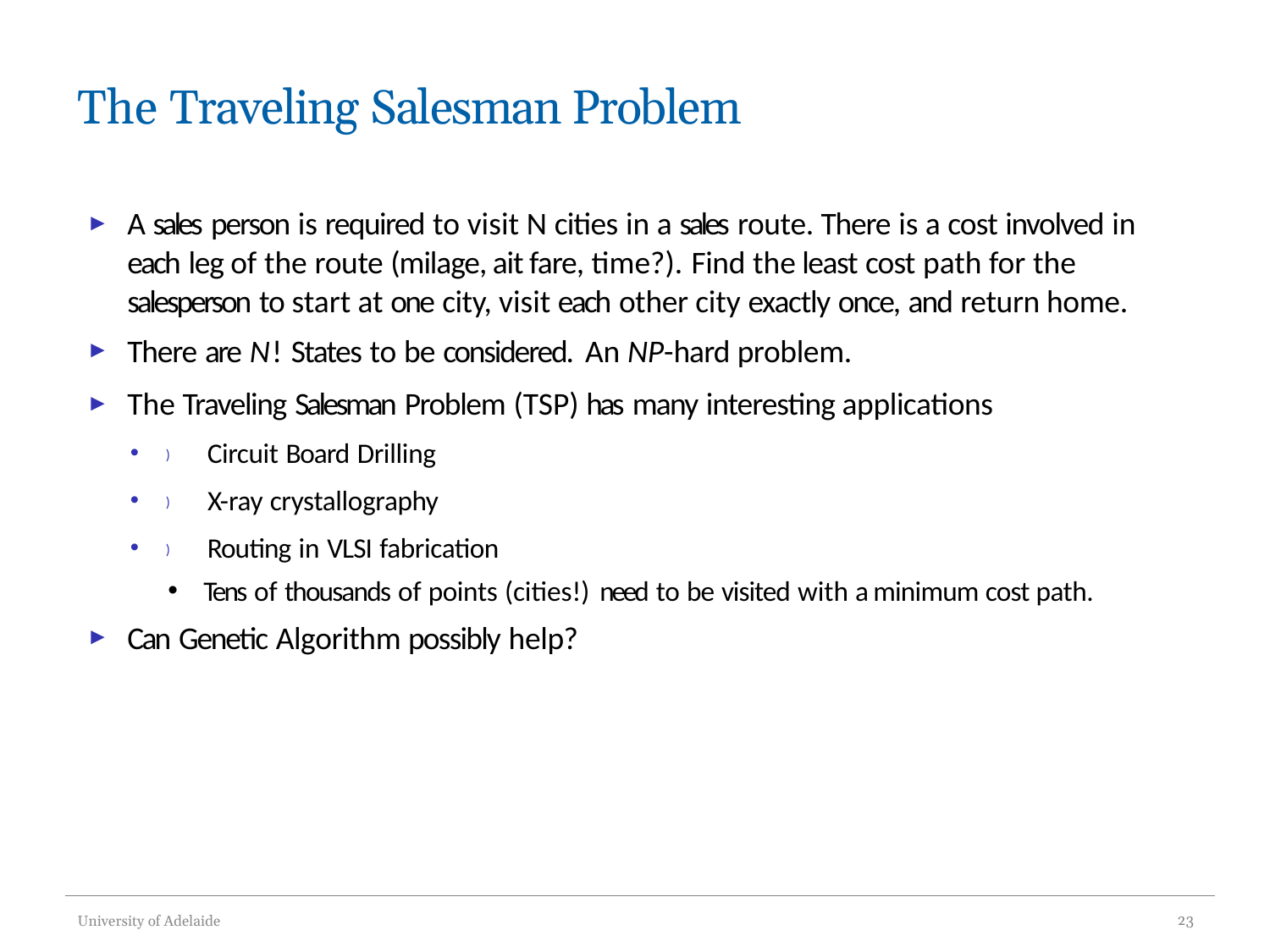

# The Traveling Salesman Problem
A sales person is required to visit N cities in a sales route. There is a cost involved in each leg of the route (milage, ait fare, time?). Find the least cost path for the salesperson to start at one city, visit each other city exactly once, and return home.
There are N! States to be considered. An NP-hard problem.
The Traveling Salesman Problem (TSP) has many interesting applications
) Circuit Board Drilling
) X-ray crystallography
) Routing in VLSI fabrication
Tens of thousands of points (cities!) need to be visited with a minimum cost path.
Can Genetic Algorithm possibly help?

University of Adelaide
23